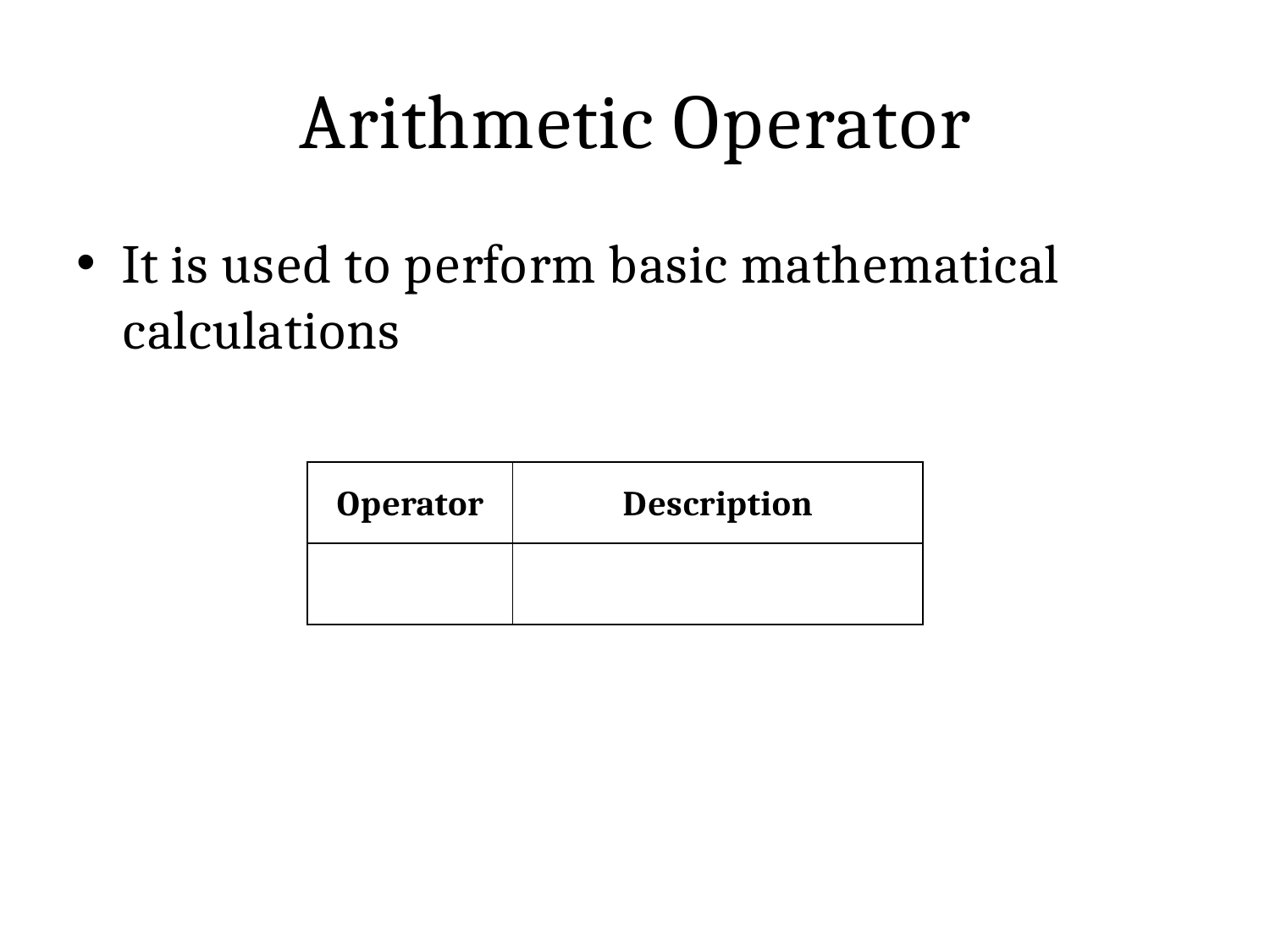

# Arithmetic Operator
It is used to perform basic mathematical calculations
| Operator | Description |
| --- | --- |
|  |  |